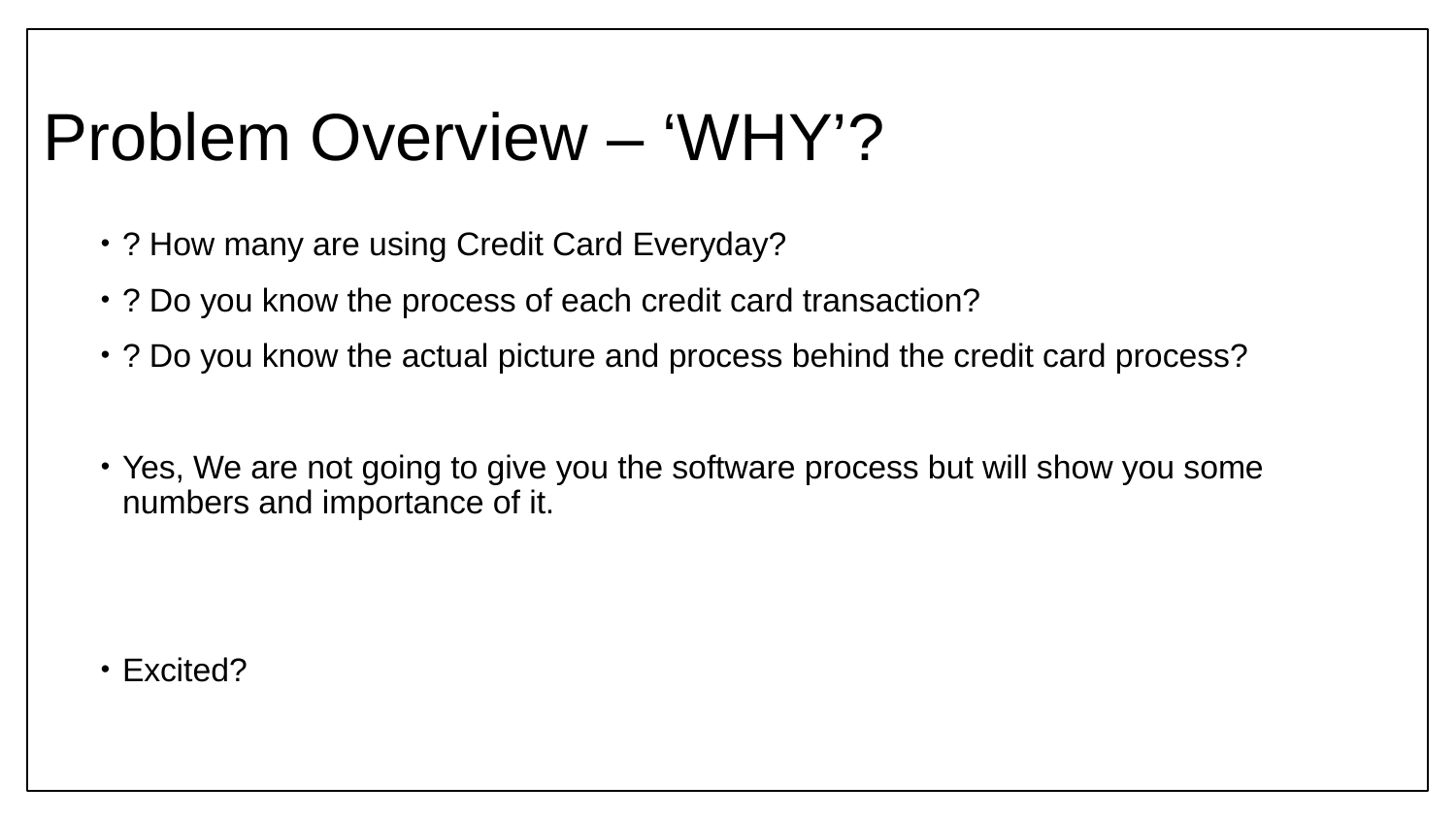

# Problem Overview – ‘WHY’?
? How many are using Credit Card Everyday?
? Do you know the process of each credit card transaction?
? Do you know the actual picture and process behind the credit card process?

Yes, We are not going to give you the software process but will show you some numbers and importance of it.

Excited?